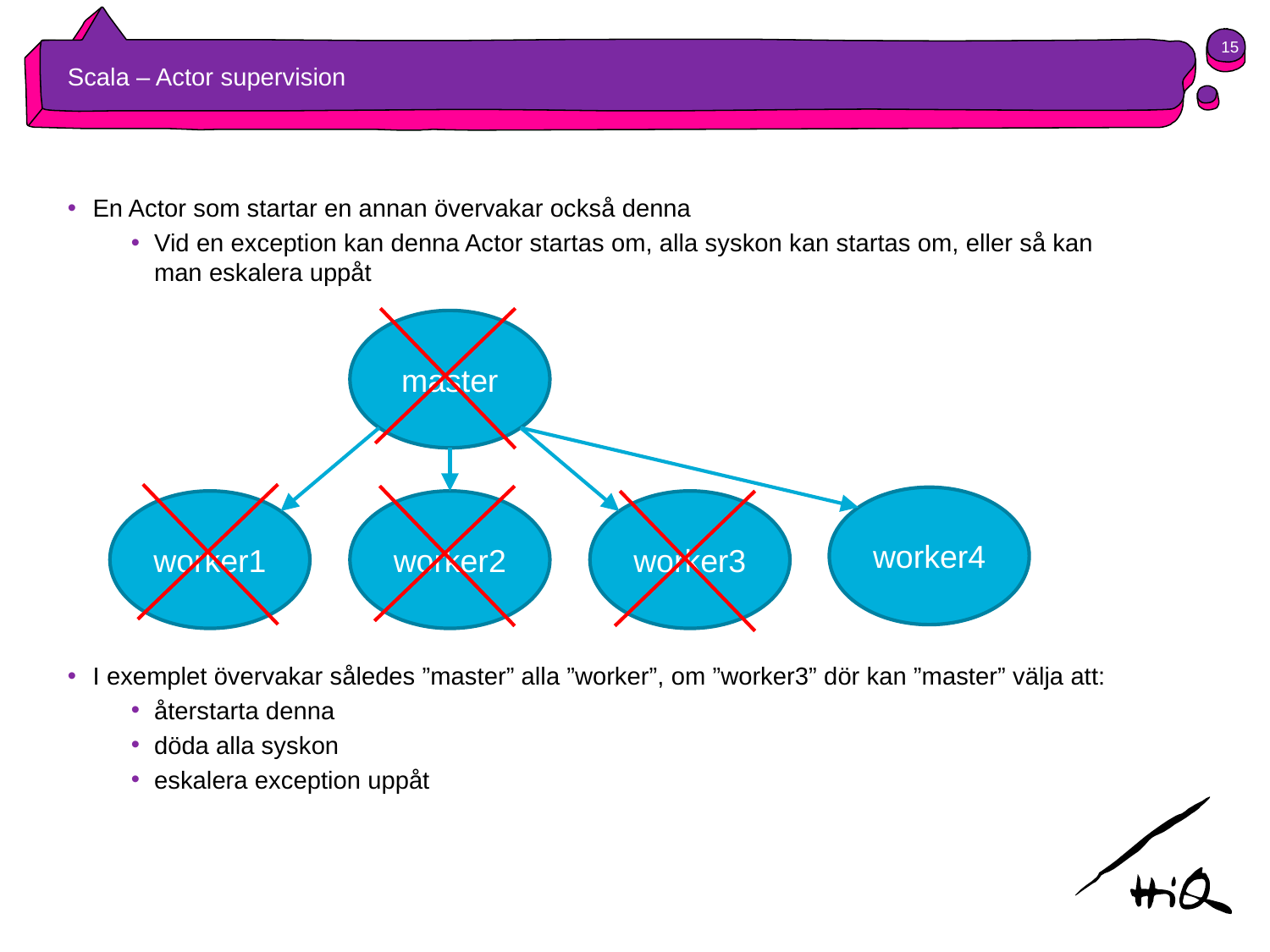

15
# Scala – Actor supervision
En Actor som startar en annan övervakar också denna
Vid en exception kan denna Actor startas om, alla syskon kan startas om, eller så kan man eskalera uppåt
master
worker4
worker3
worker1
worker2
I exemplet övervakar således ”master” alla ”worker”, om ”worker3” dör kan ”master” välja att:
återstarta denna
döda alla syskon
eskalera exception uppåt